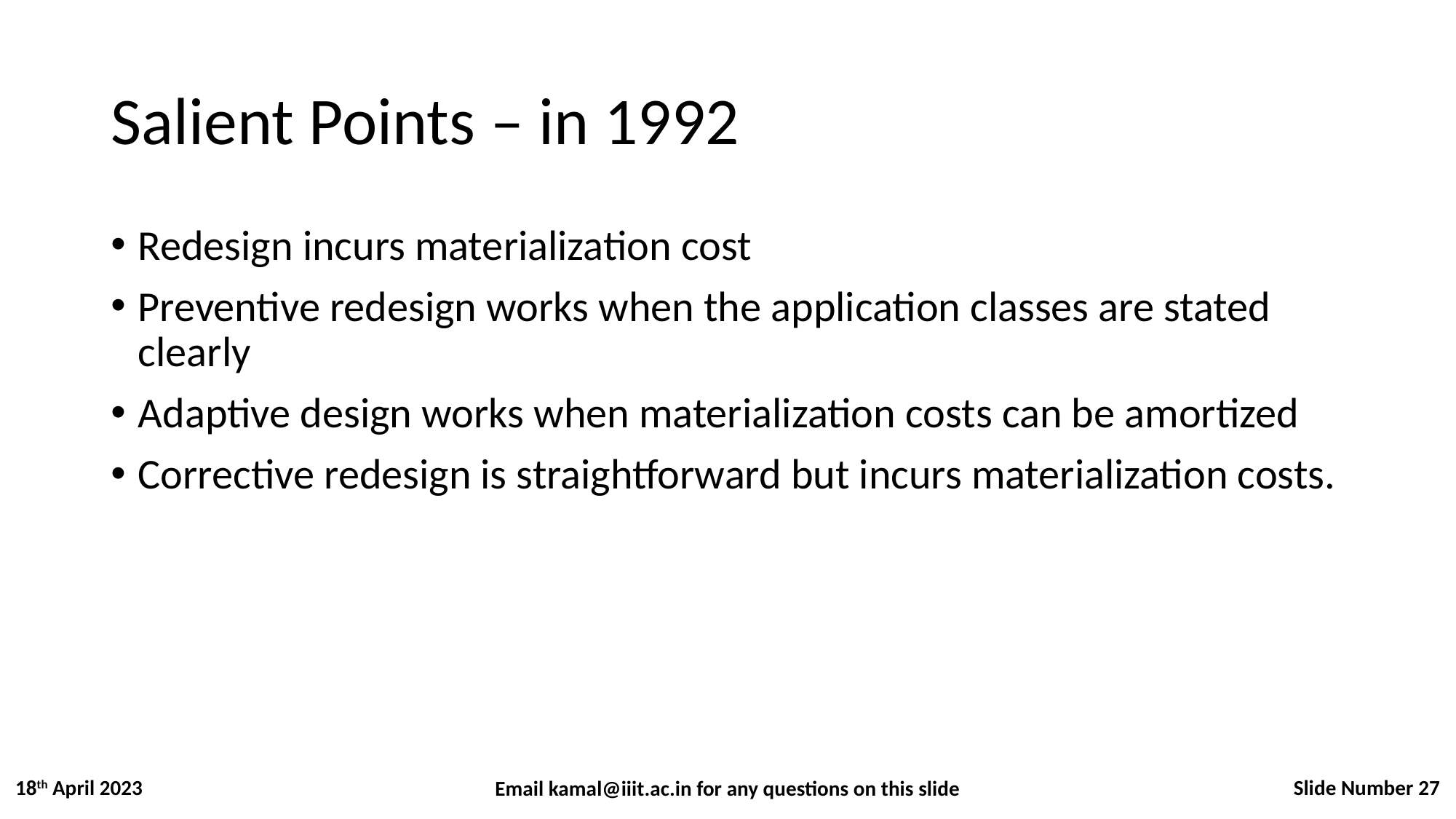

# Salient Points – in 1992
Redesign incurs materialization cost
Preventive redesign works when the application classes are stated clearly
Adaptive design works when materialization costs can be amortized
Corrective redesign is straightforward but incurs materialization costs.

Slide Number 27
18th April 2023
Email kamal@iiit.ac.in for any questions on this slide